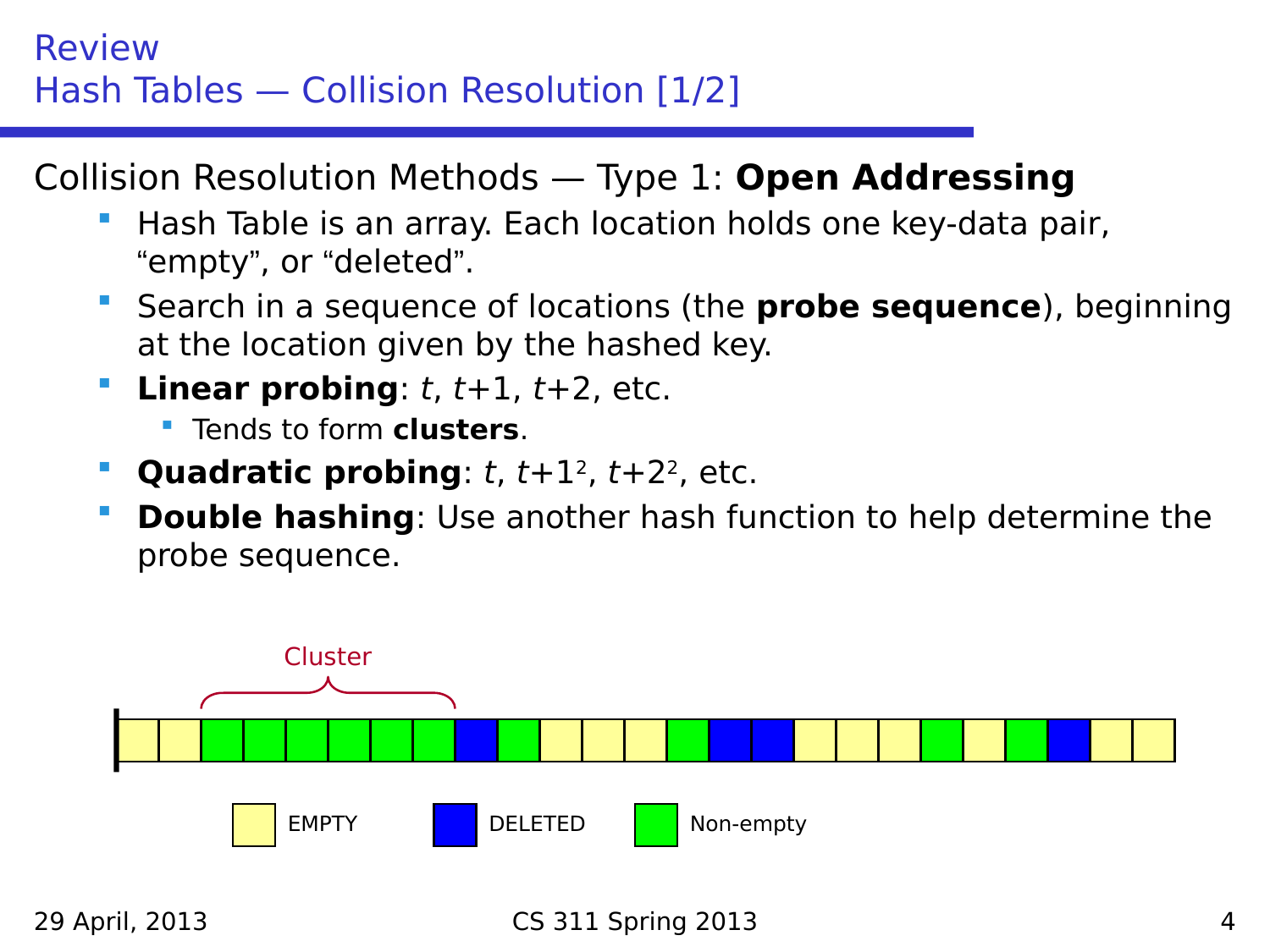

# Review Hash Tables — Collision Resolution [1/2]
Collision Resolution Methods — Type 1: Open Addressing
Hash Table is an array. Each location holds one key-data pair, “empty”, or “deleted”.
Search in a sequence of locations (the probe sequence), beginning at the location given by the hashed key.
Linear probing: t, t+1, t+2, etc.
Tends to form clusters.
Quadratic probing: t, t+12, t+22, etc.
Double hashing: Use another hash function to help determine the probe sequence.

Cluster

EMPTY

DELETED

Non-empty
29 April, 2013
CS 311 Spring 2013
4